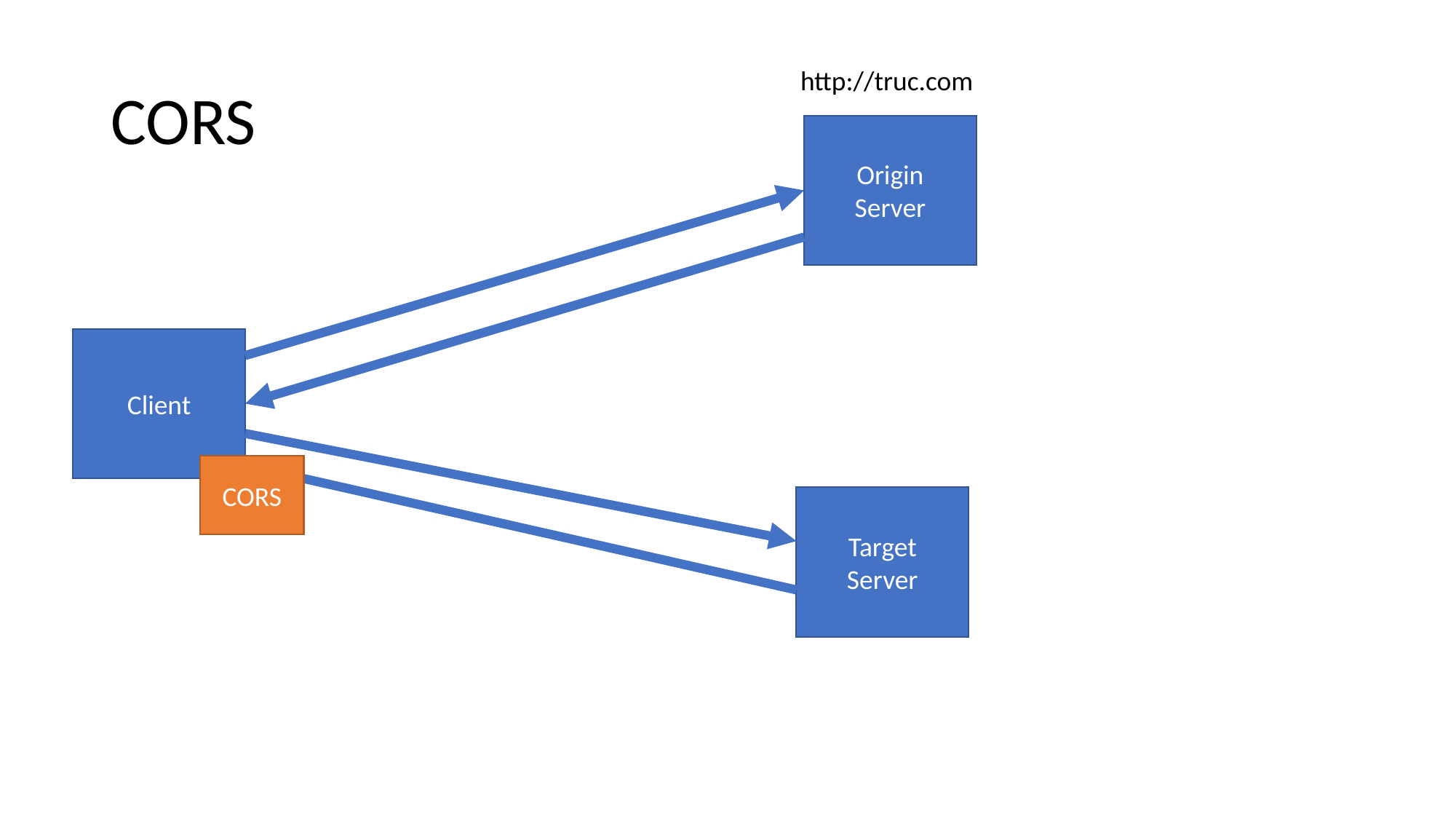

# CORS
http://truc.com
Origin
Server
Client
CORS
Target
Server